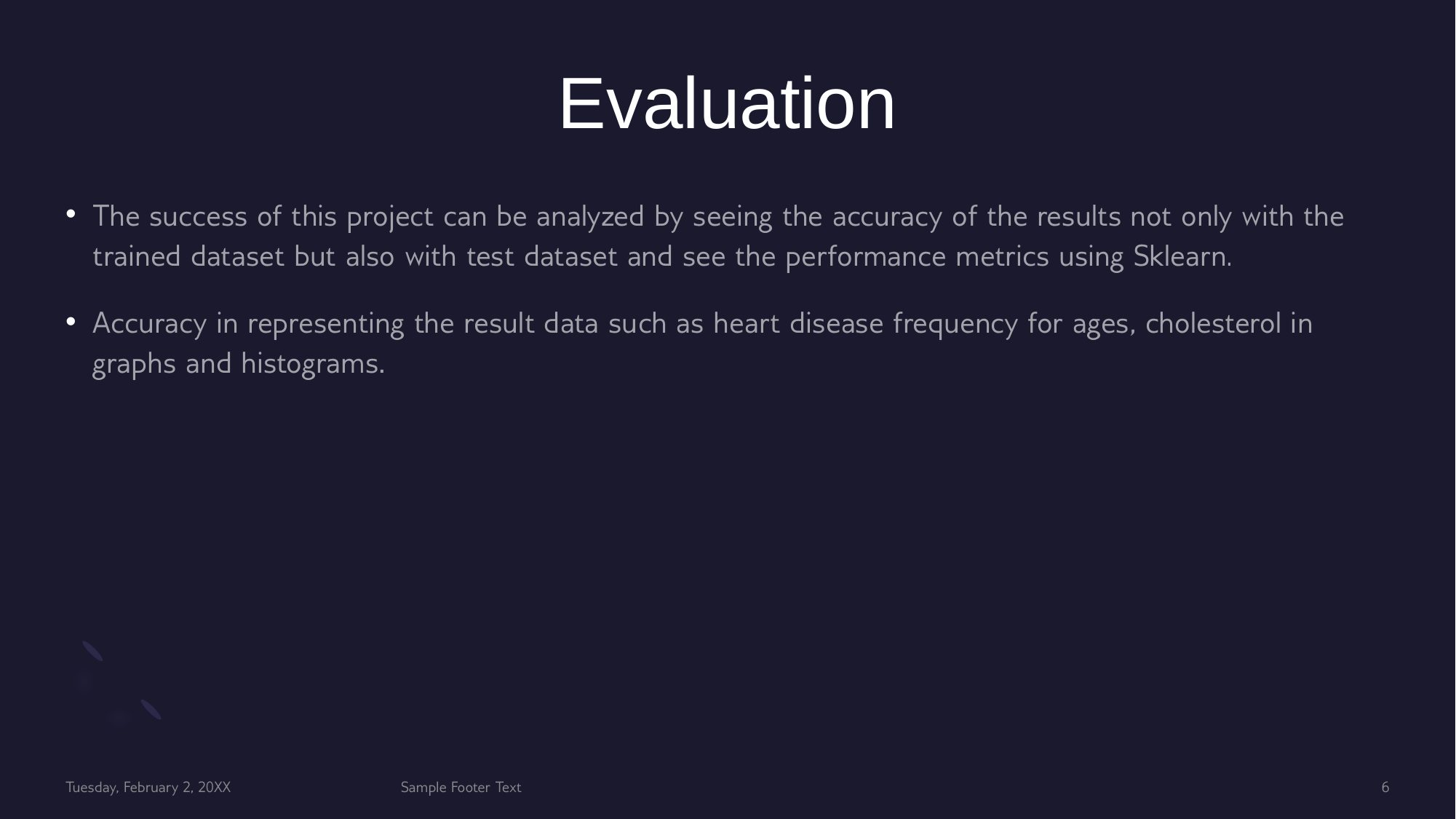

# Evaluation
The success of this project can be analyzed by seeing the accuracy of the results not only with the trained dataset but also with test dataset and see the performance metrics using Sklearn.
Accuracy in representing the result data such as heart disease frequency for ages, cholesterol in graphs and histograms.
Tuesday, February 2, 20XX
Sample Footer Text
6